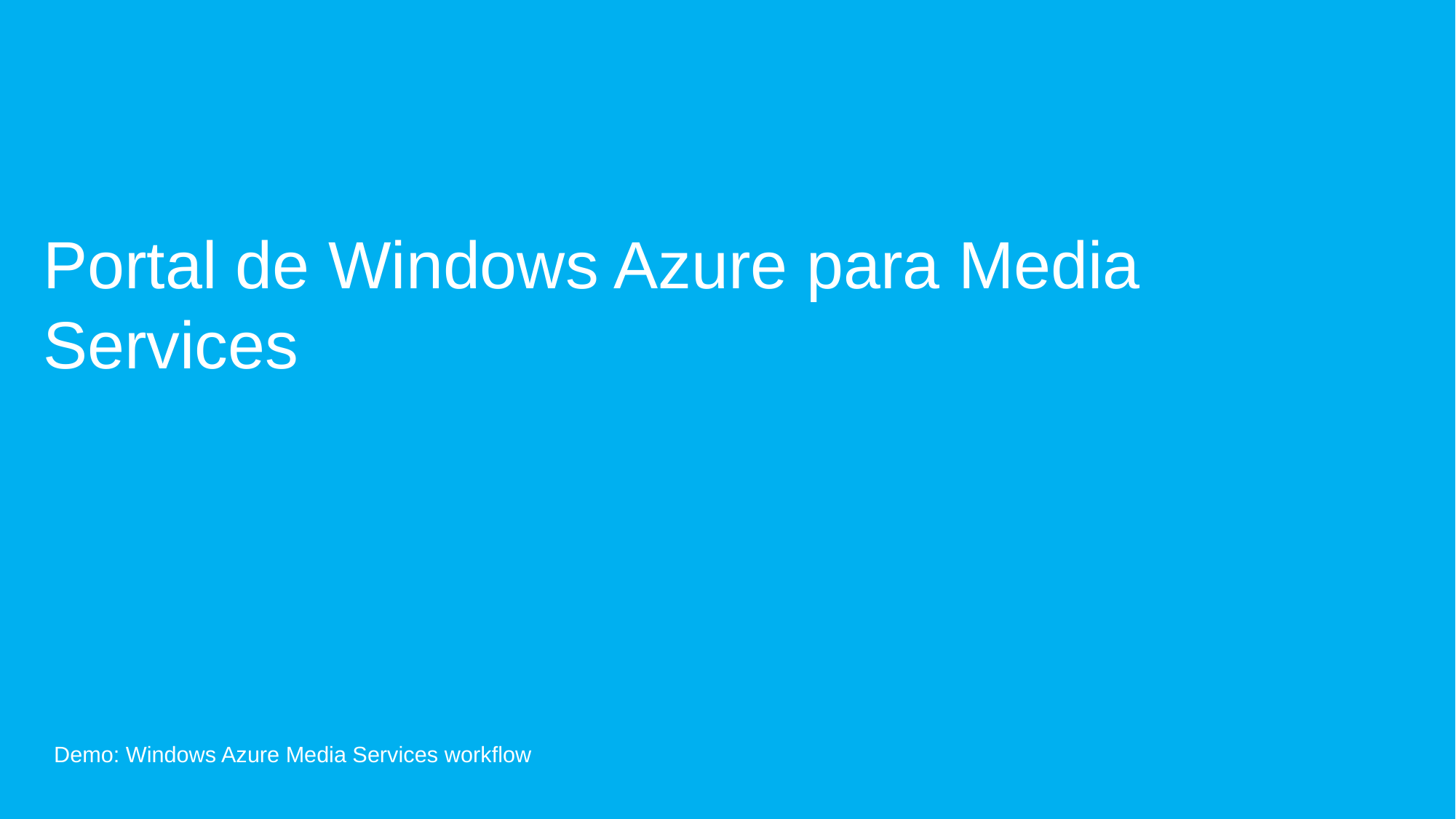

# Portal de Windows Azure para Media Services
Demo: Windows Azure Media Services workflow